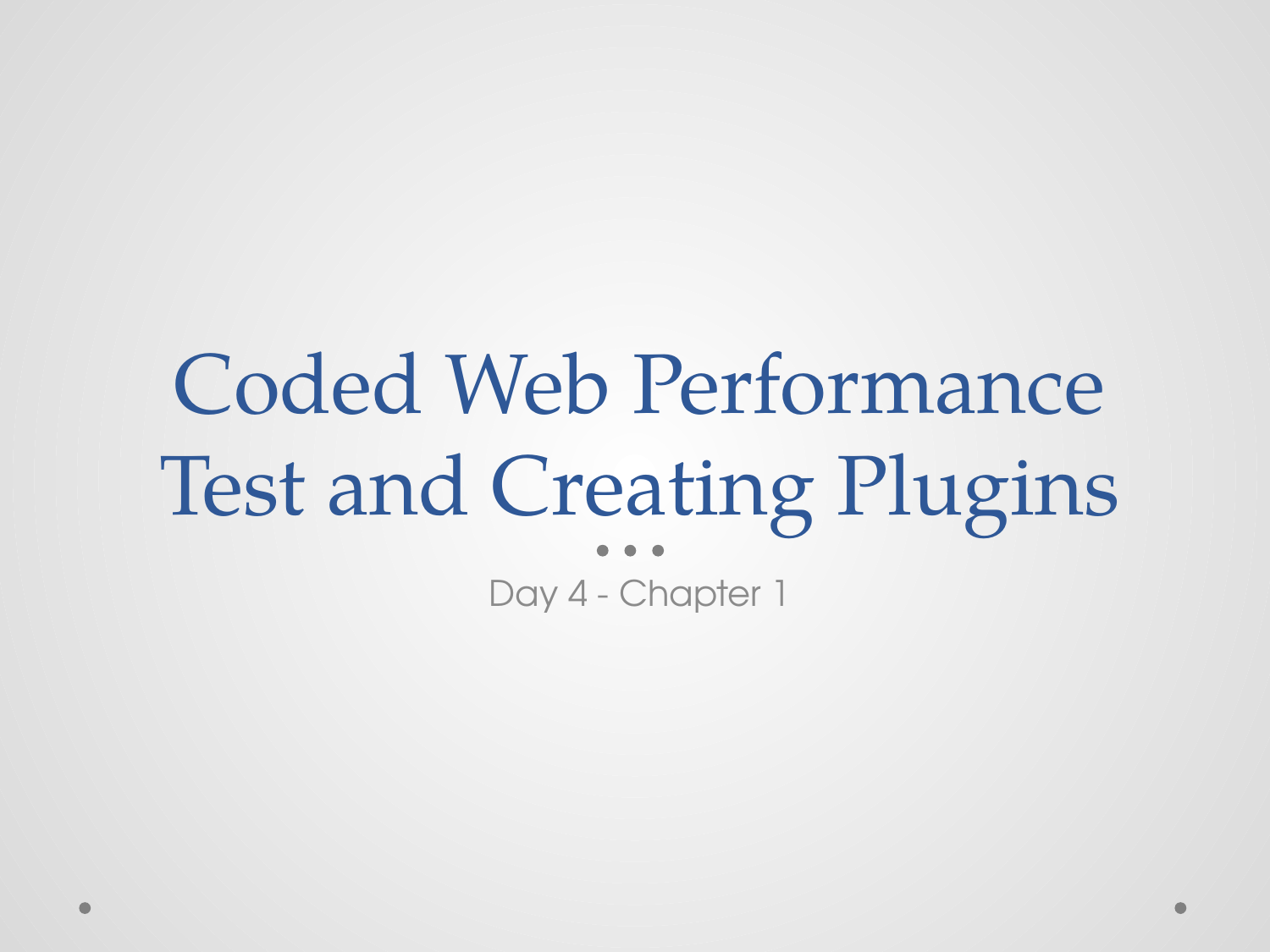

# Coded Web Performance Test and Creating Plugins
Day 4 - Chapter 1